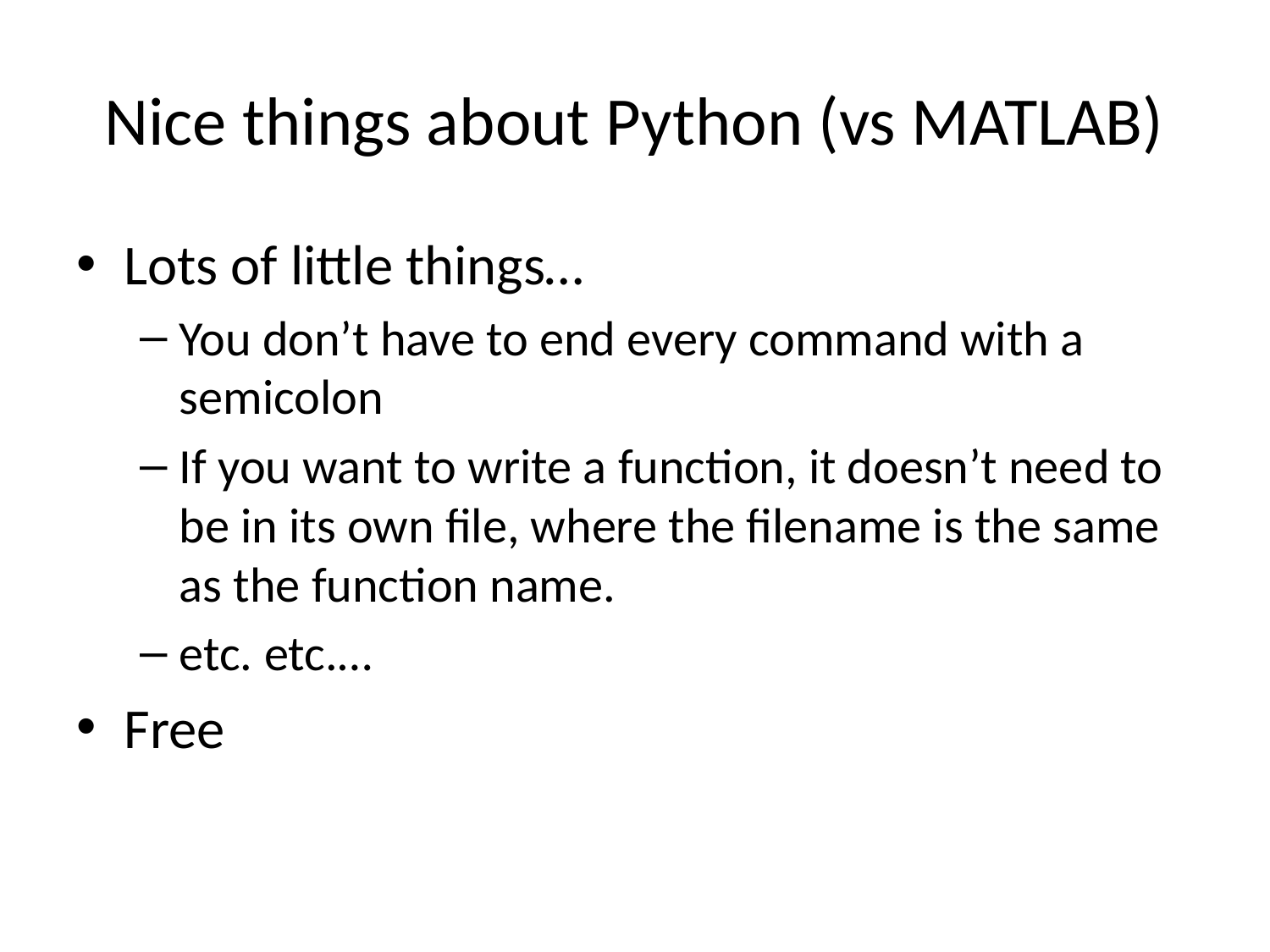

# Nice things about Python (vs MATLAB)
Lots of little things…
You don’t have to end every command with a semicolon
If you want to write a function, it doesn’t need to be in its own file, where the filename is the same as the function name.
etc. etc.…
Free